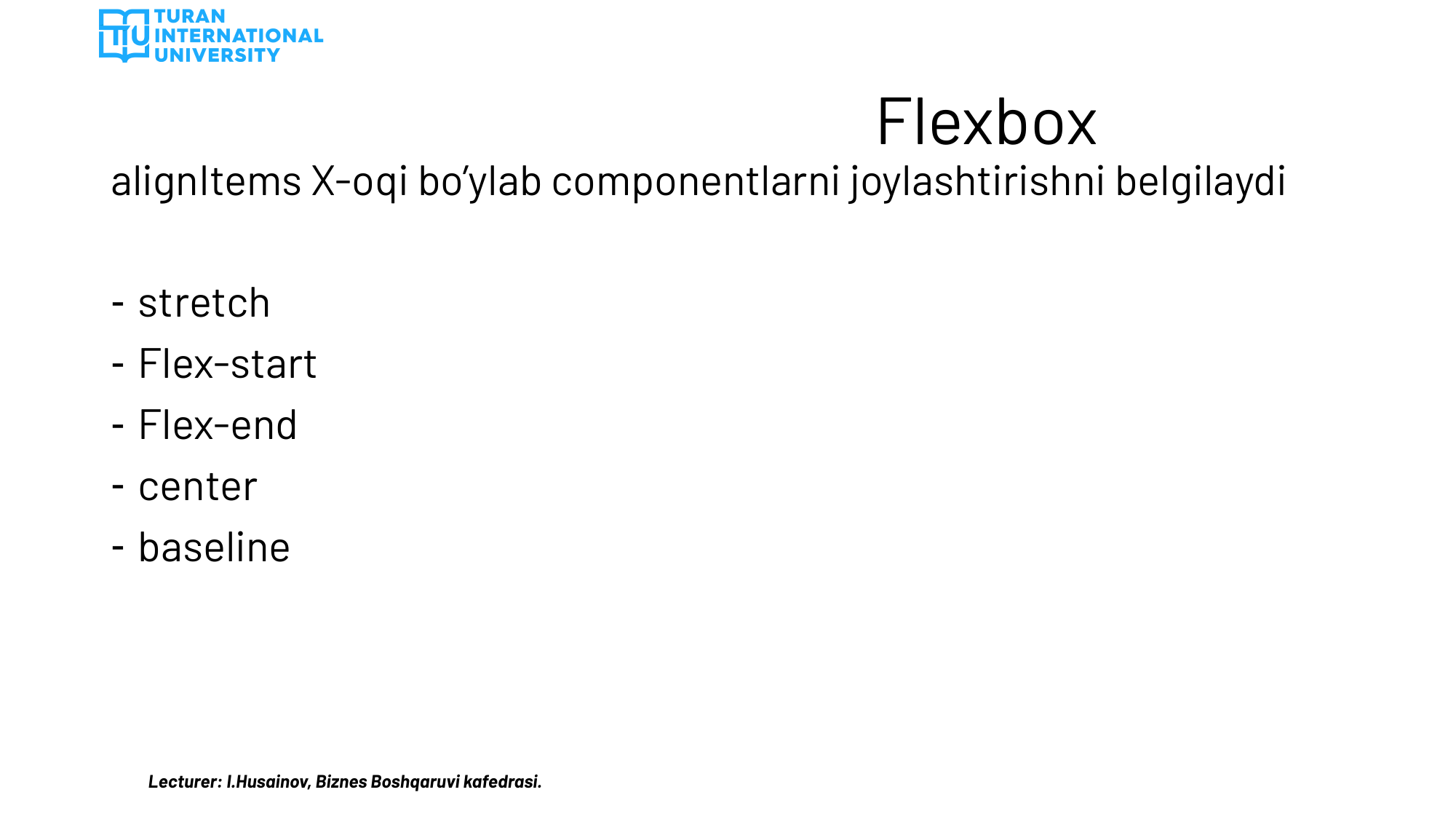

# Flexbox
alignItems X-oqi bo’ylab componentlarni joylashtirishni belgilaydi

stretch
Flex-start
Flex-end
center
baseline

Lecturer: I.Husainov, Biznes Boshqaruvi kafedrasi.